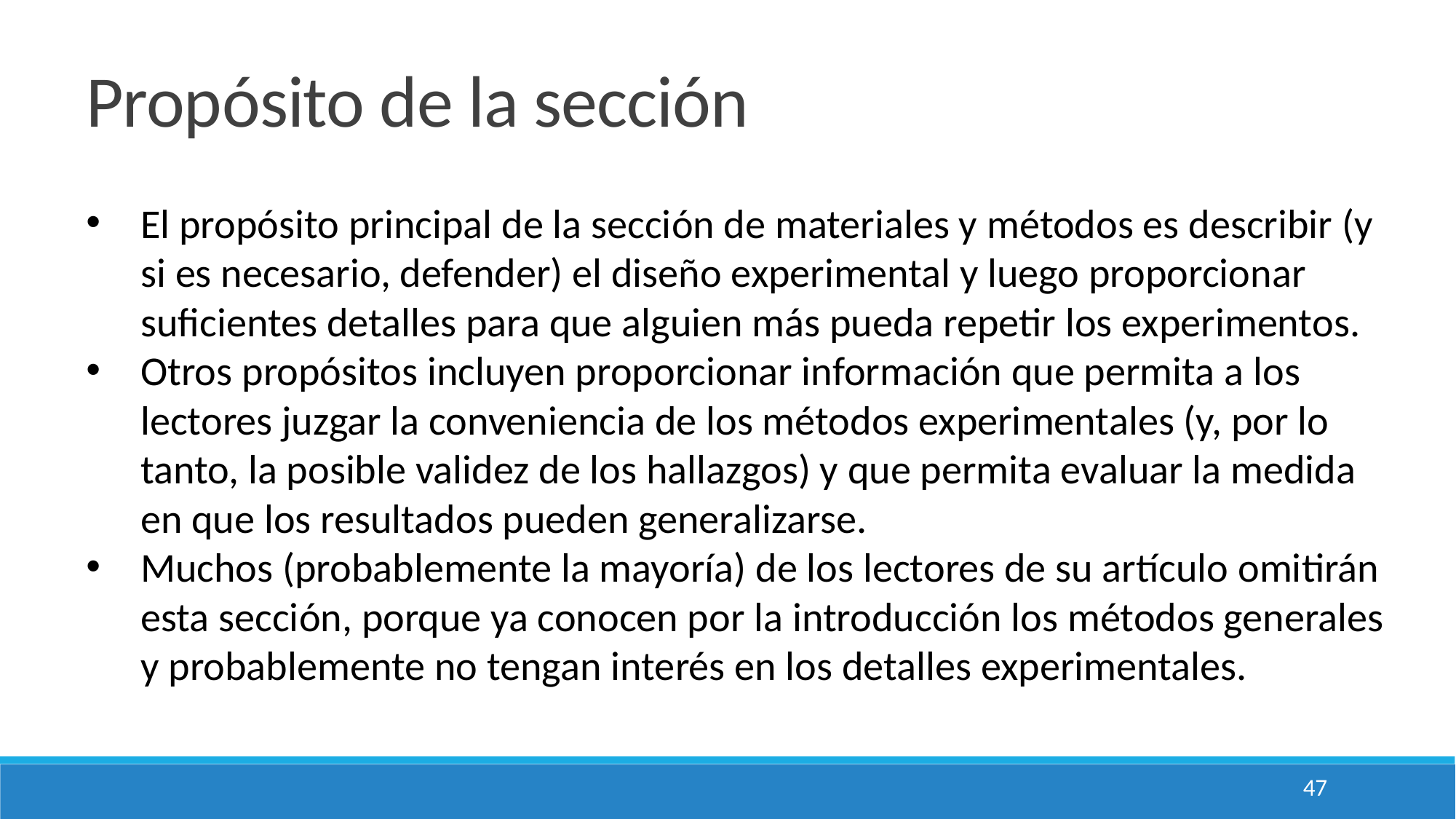

Propósito de la sección
El propósito principal de la sección de materiales y métodos es describir (y si es necesario, defender) el diseño experimental y luego proporcionar suficientes detalles para que alguien más pueda repetir los experimentos.
Otros propósitos incluyen proporcionar información que permita a los lectores juzgar la conveniencia de los métodos experimentales (y, por lo tanto, la posible validez de los hallazgos) y que permita evaluar la medida en que los resultados pueden generalizarse.
Muchos (probablemente la mayoría) de los lectores de su artículo omitirán esta sección, porque ya conocen por la introducción los métodos generales y probablemente no tengan interés en los detalles experimentales.
47